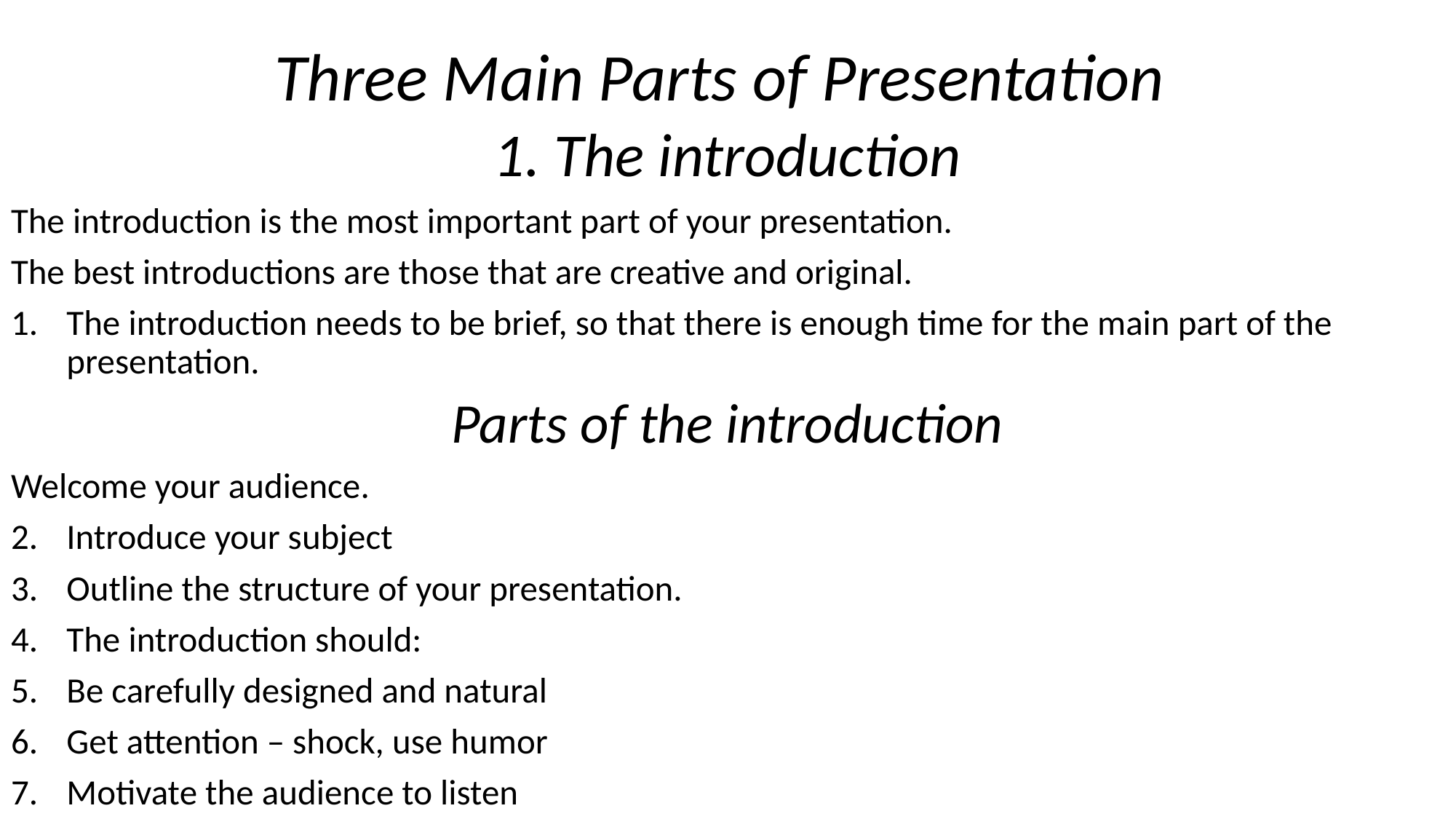

# Three Main Parts of Presentation
1. The introduction
The introduction is the most important part of your presentation.
The best introductions are those that are creative and original.
The introduction needs to be brief, so that there is enough time for the main part of the presentation.
Parts of the introduction
Welcome your audience.
Introduce your subject
Outline the structure of your presentation.
The introduction should:
Be carefully designed and natural
Get attention – shock, use humor
Motivate the audience to listen